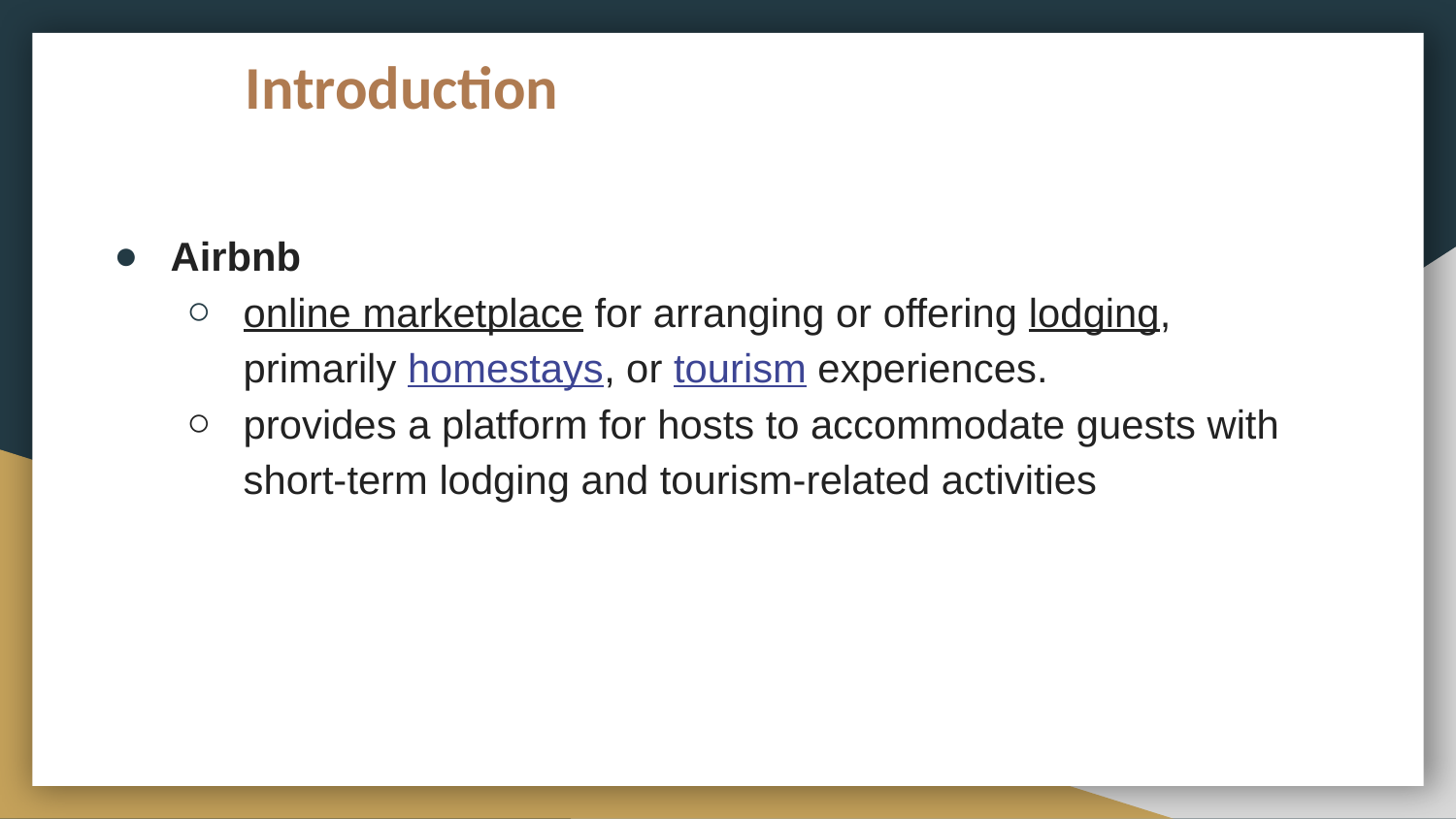

# Introduction
Airbnb
online marketplace for arranging or offering lodging, primarily homestays, or tourism experiences.
provides a platform for hosts to accommodate guests with short-term lodging and tourism-related activities